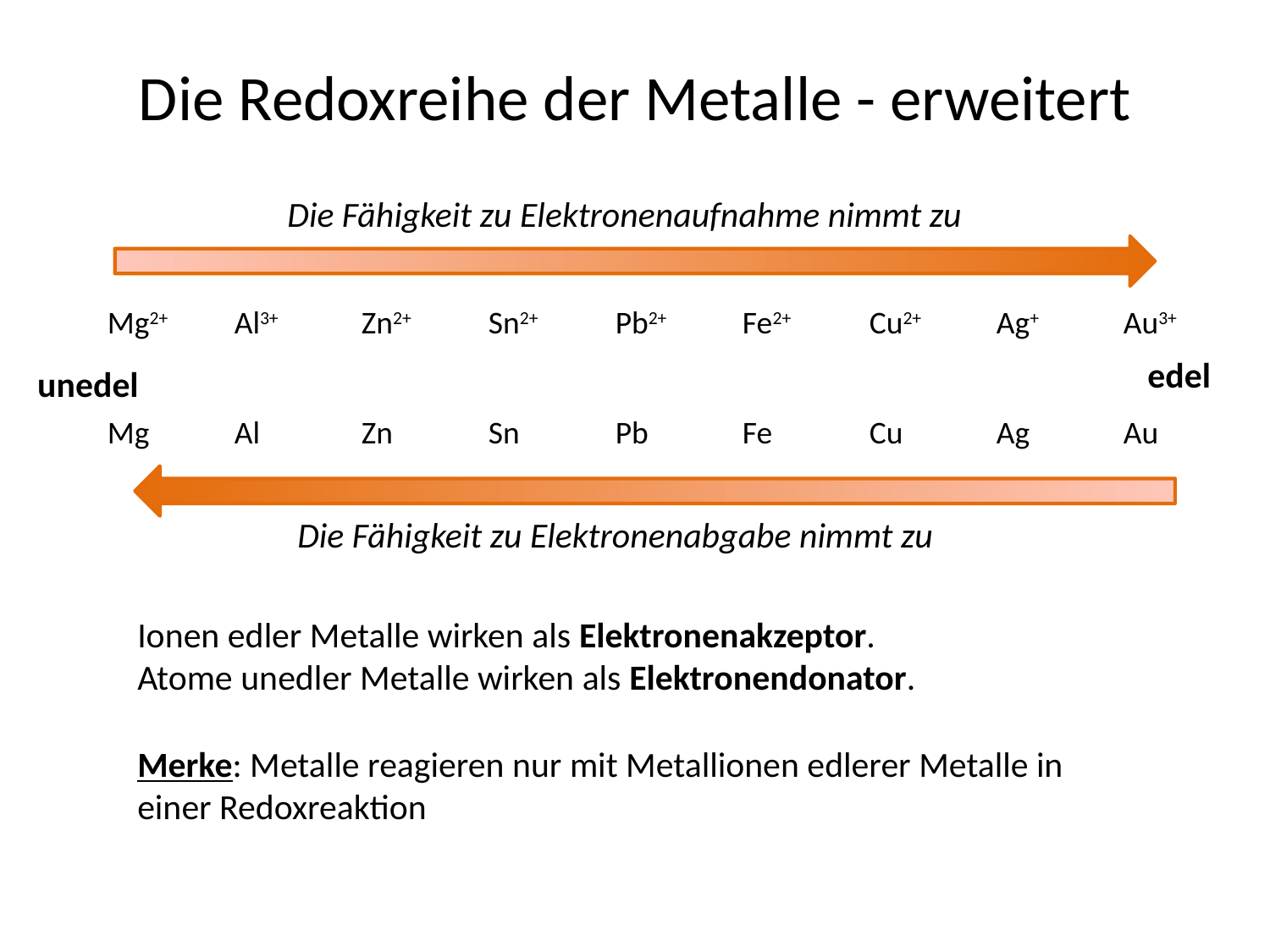

# Die Redoxreihe der Metalle - erweitert
Die Fähigkeit zu Elektronenaufnahme nimmt zu

Mg2+	Al3+	Zn2+	Sn2+	Pb2+	Fe2+	Cu2+	Ag+	Au3+
edel
unedel
Mg	Al	Zn	Sn	Pb	Fe	Cu	Ag	Au

Die Fähigkeit zu Elektronenabgabe nimmt zu
Ionen edler Metalle wirken als Elektronenakzeptor.
Atome unedler Metalle wirken als Elektronendonator.
Merke: Metalle reagieren nur mit Metallionen edlerer Metalle in einer Redoxreaktion